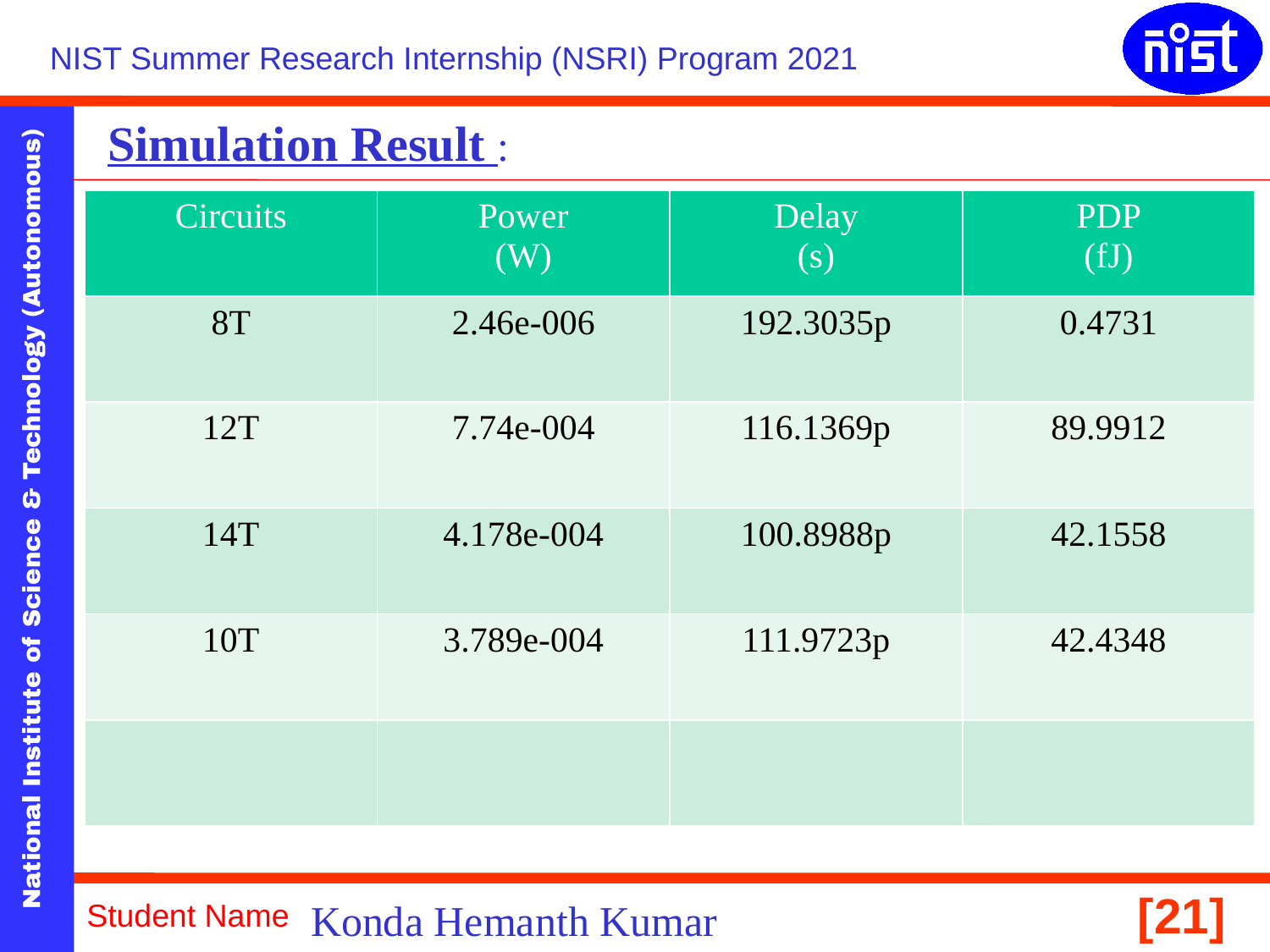

Simulation Result :

| Circuits | Power (W) | Delay (s) | PDP (fJ) |
| --- | --- | --- | --- |
| 8T | 2.46e-006 | 192.3035p | 0.4731 |
| 12T | 7.74e-004 | 116.1369p | 89.9912 |
| 14T | 4.178e-004 | 100.8988p | 42.1558 |
| 10T | 3.789e-004 | 111.9723p | 42.4348 |
|  |  |  |  |
Konda Hemanth Kumar